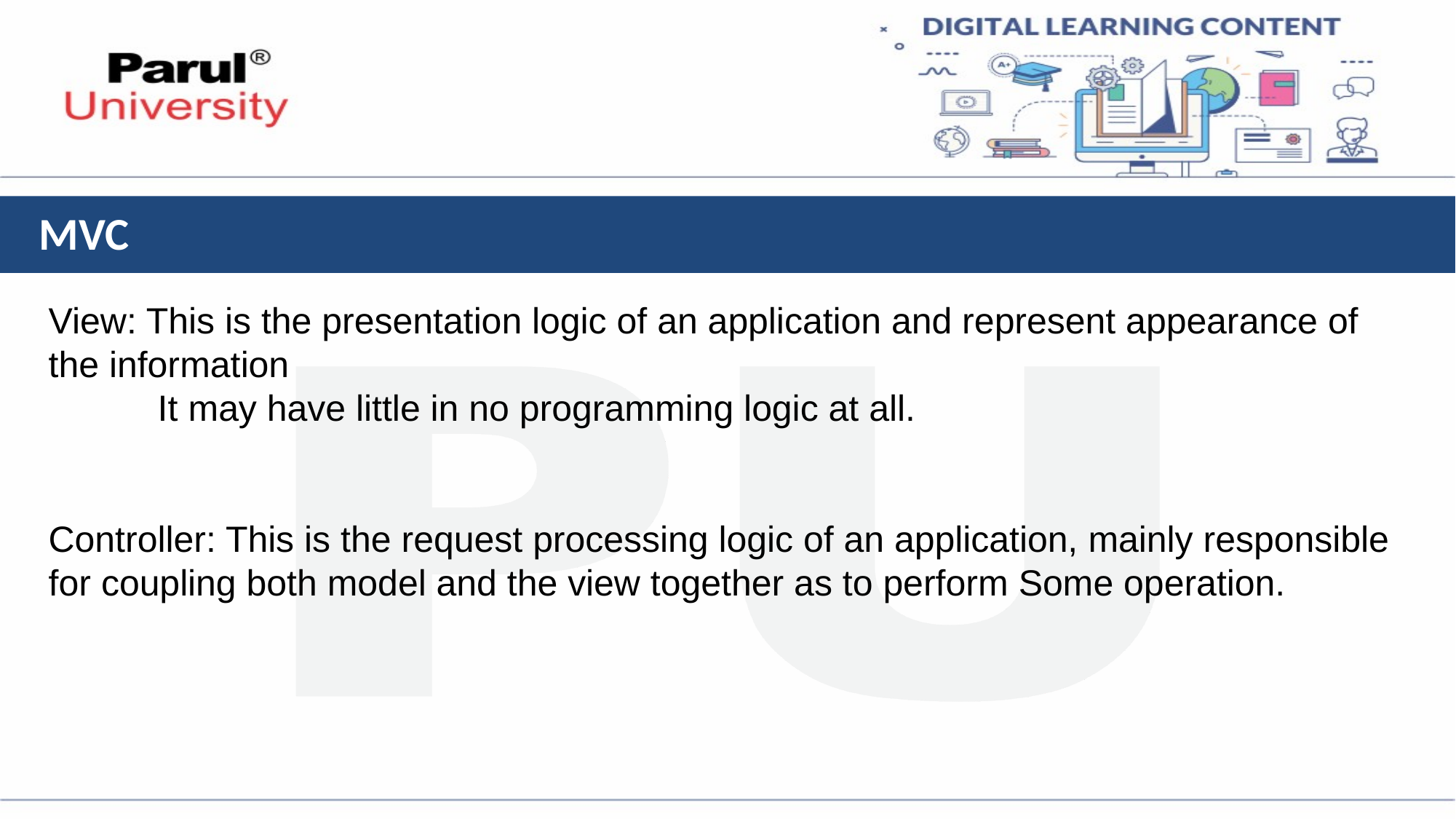

# MVC
View: This is the presentation logic of an application and represent appearance of the information
	It may have little in no programming logic at all.

Controller: This is the request processing logic of an application, mainly responsible for coupling both model and the view together as to perform Some operation.